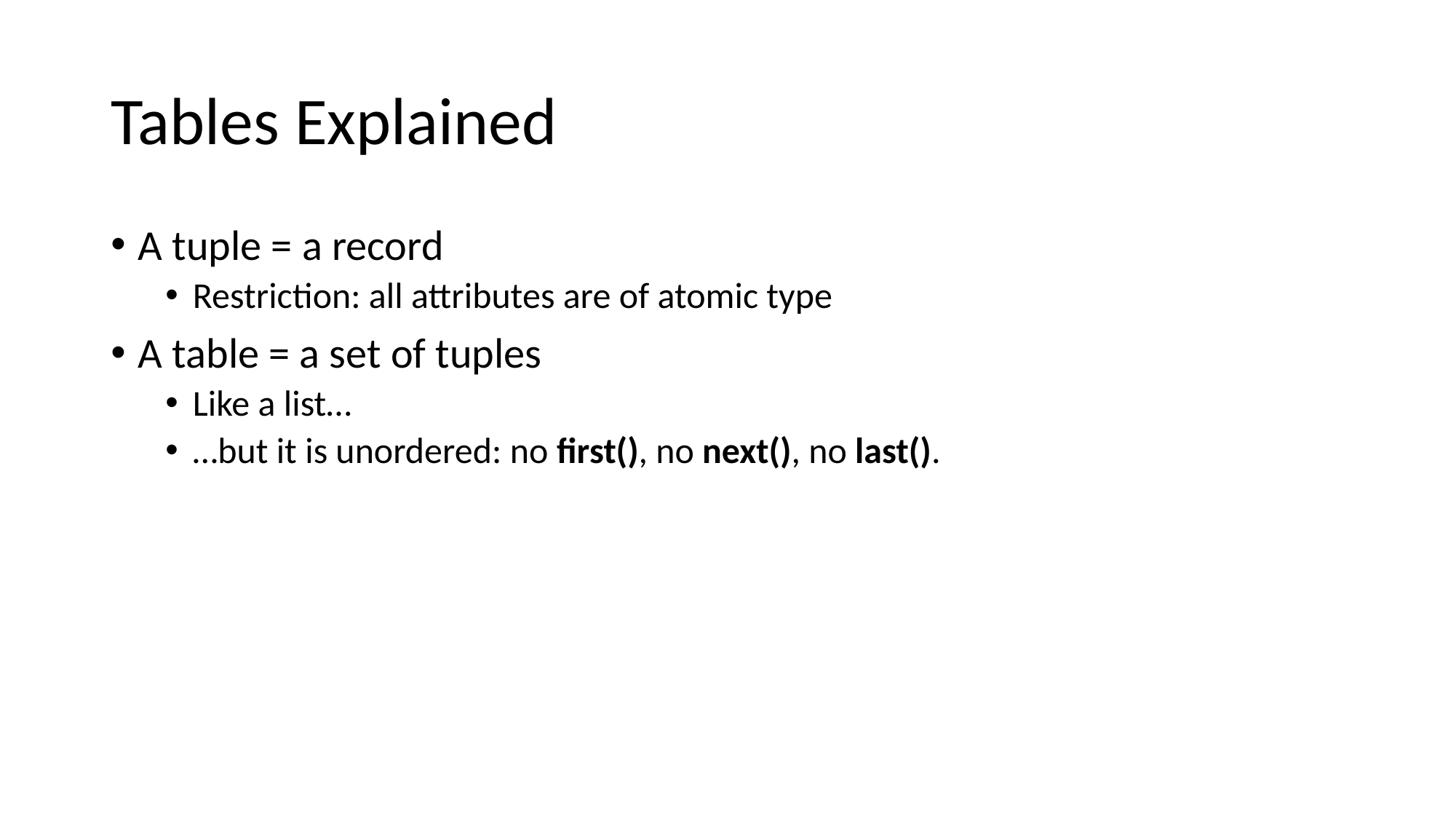

# Tables Explained
A tuple = a record
Restriction: all attributes are of atomic type
A table = a set of tuples
Like a list…
…but it is unordered: no first(), no next(), no last().